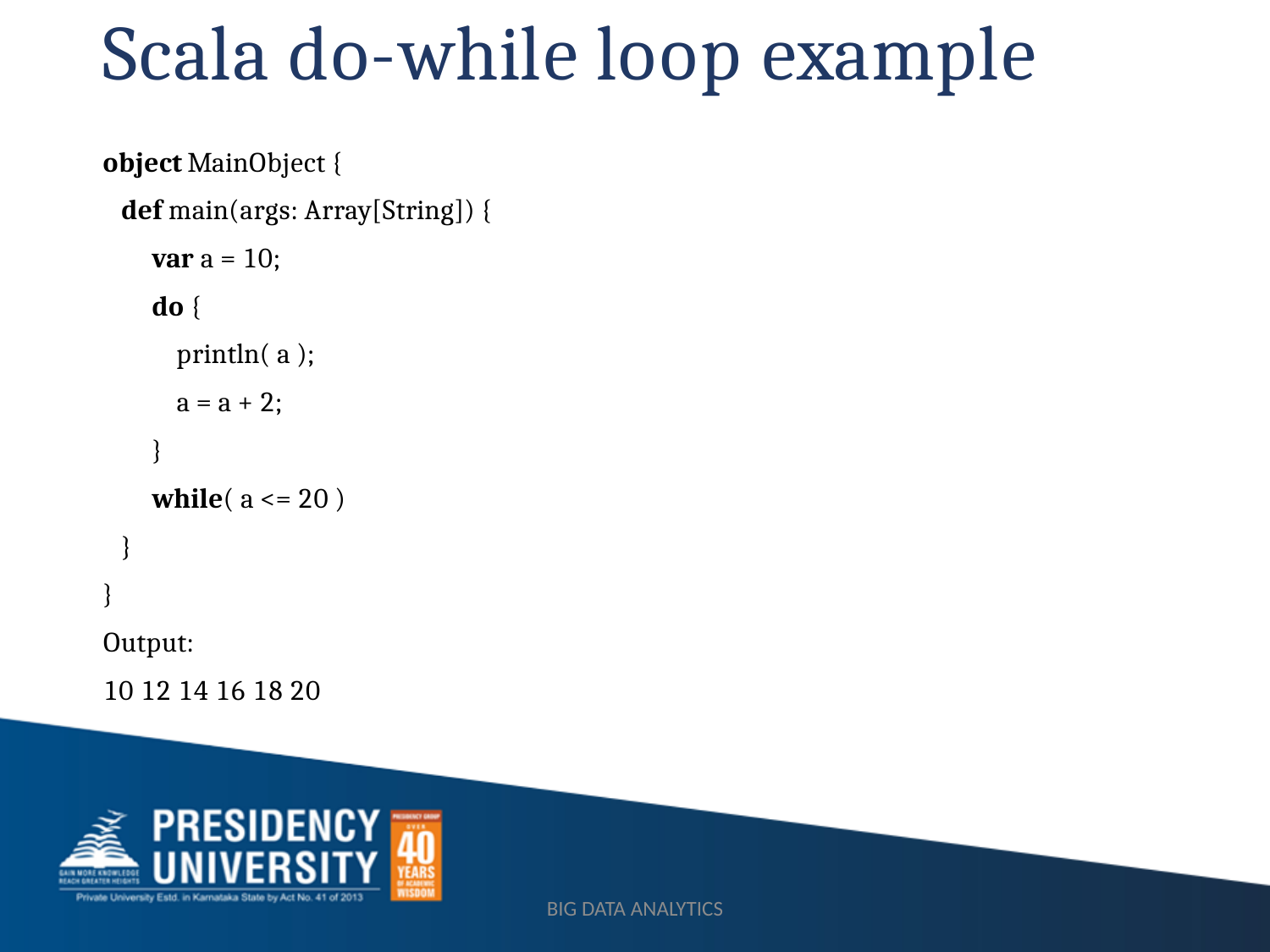

# Scala do-while loop example
object MainObject {
   def main(args: Array[String]) {
        var a = 10;
        do {
            println( a );
            a = a + 2;
        }
        while( a <= 20 )
   }
}
Output:
10 12 14 16 18 20

BIG DATA ANALYTICS